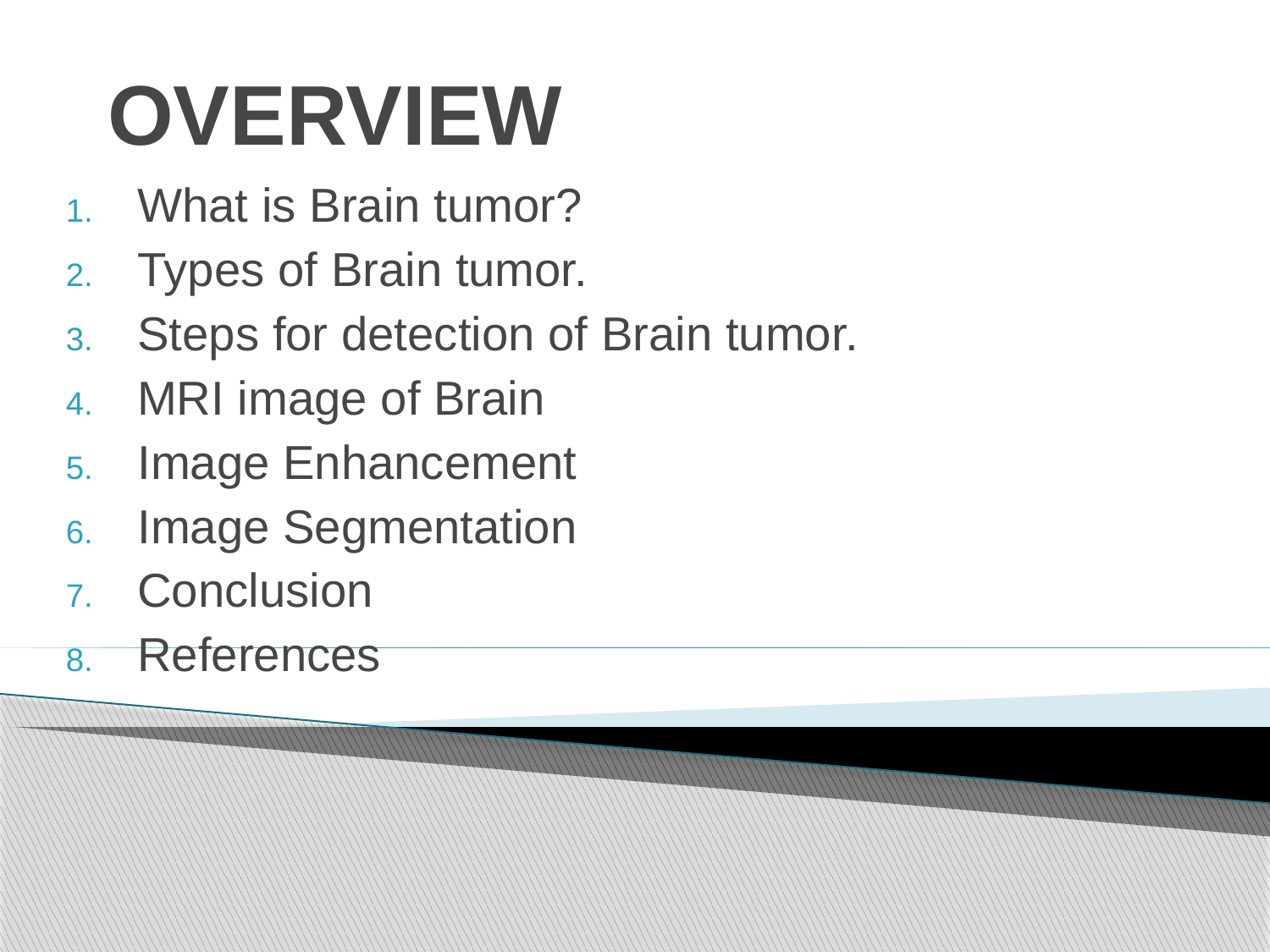

# OVERVIEW
What is Brain tumor?
Types of Brain tumor.
Steps for detection of Brain tumor.
MRI image of Brain
Image Enhancement
Image Segmentation
Conclusion
References